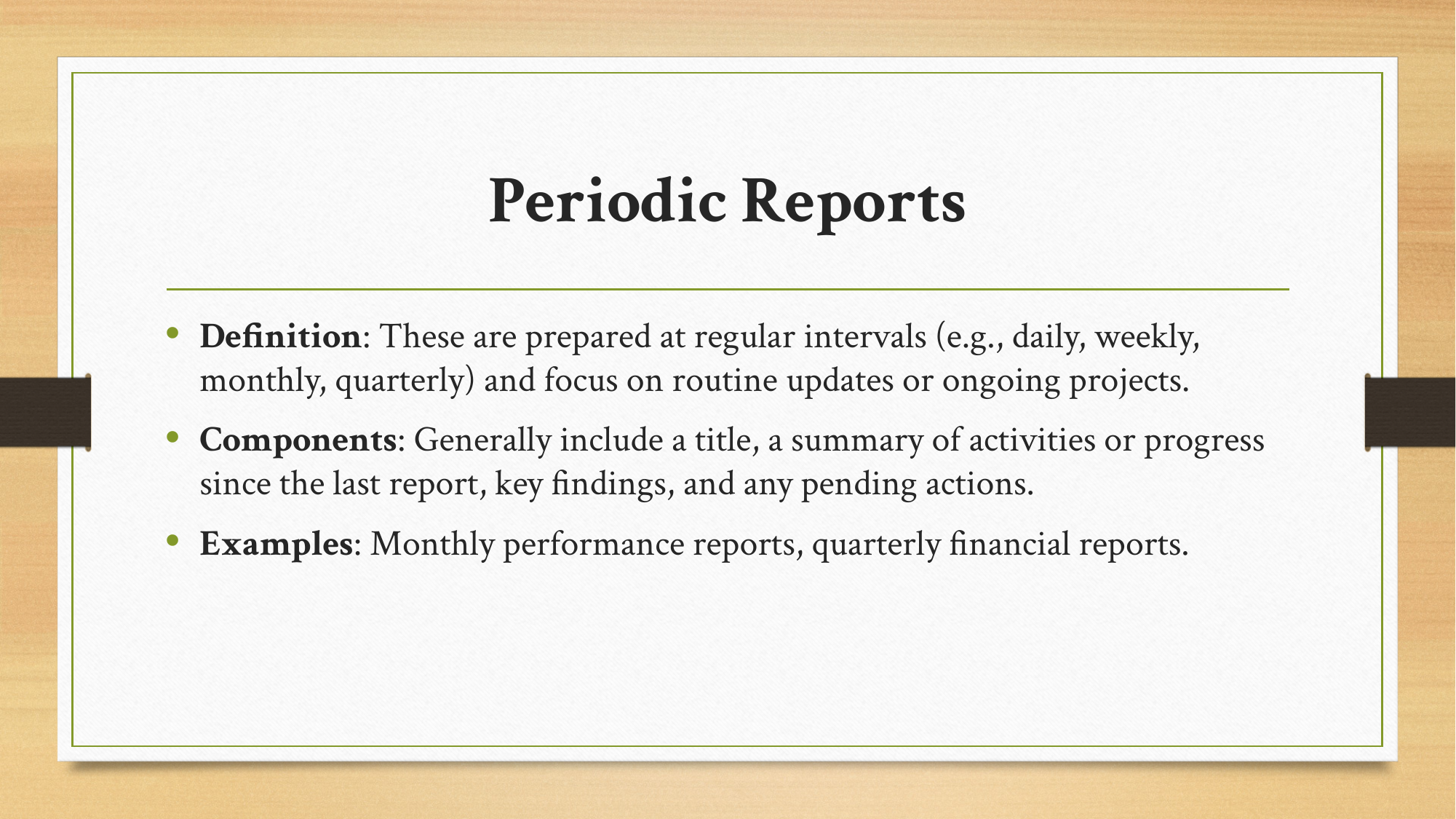

# Periodic Reports
Definition: These are prepared at regular intervals (e.g., daily, weekly, monthly, quarterly) and focus on routine updates or ongoing projects.
Components: Generally include a title, a summary of activities or progress since the last report, key findings, and any pending actions.
Examples: Monthly performance reports, quarterly financial reports.